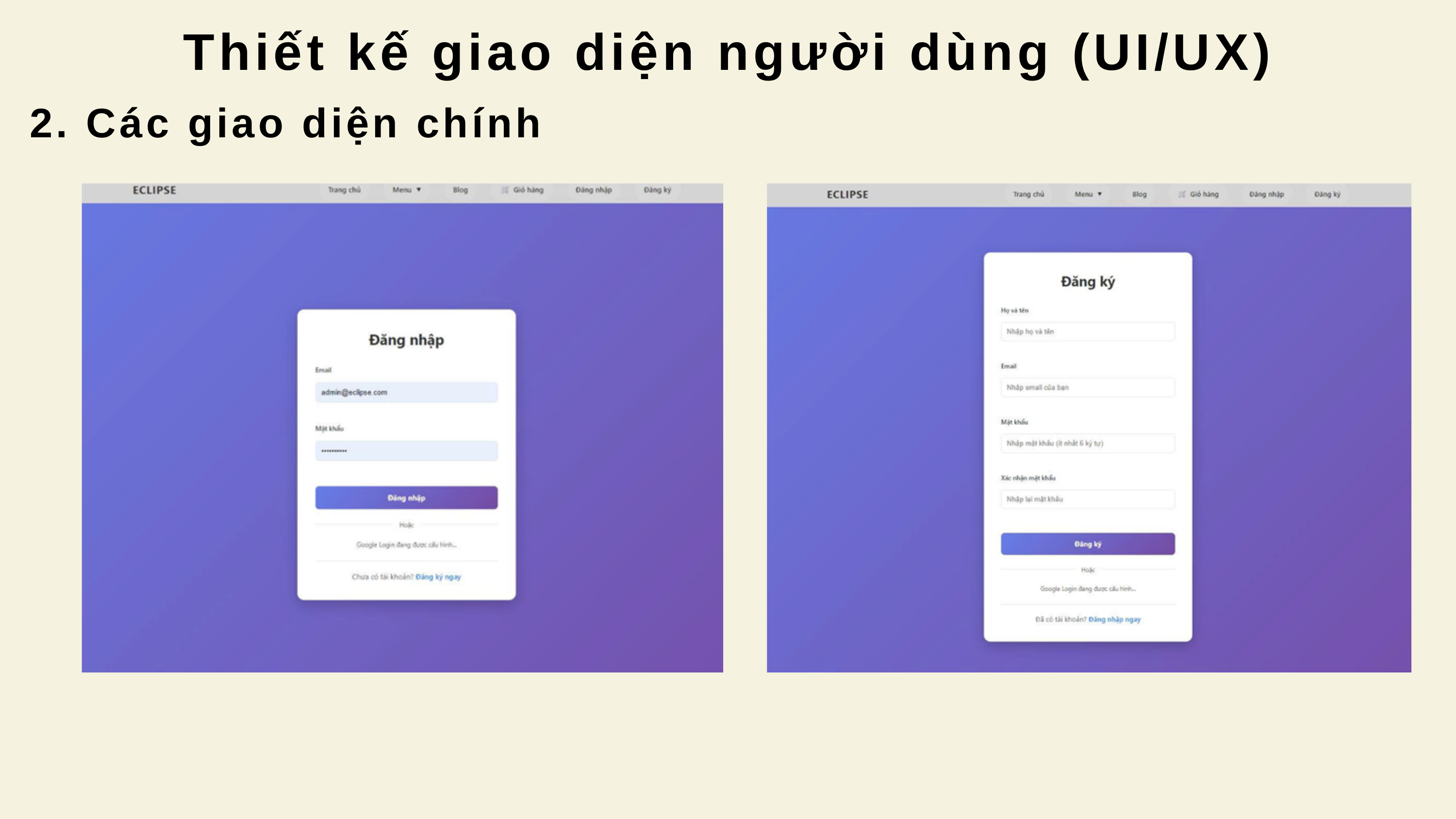

Thiết kế giao diện người dùng (UI/UX)
2. Các giao diện chính